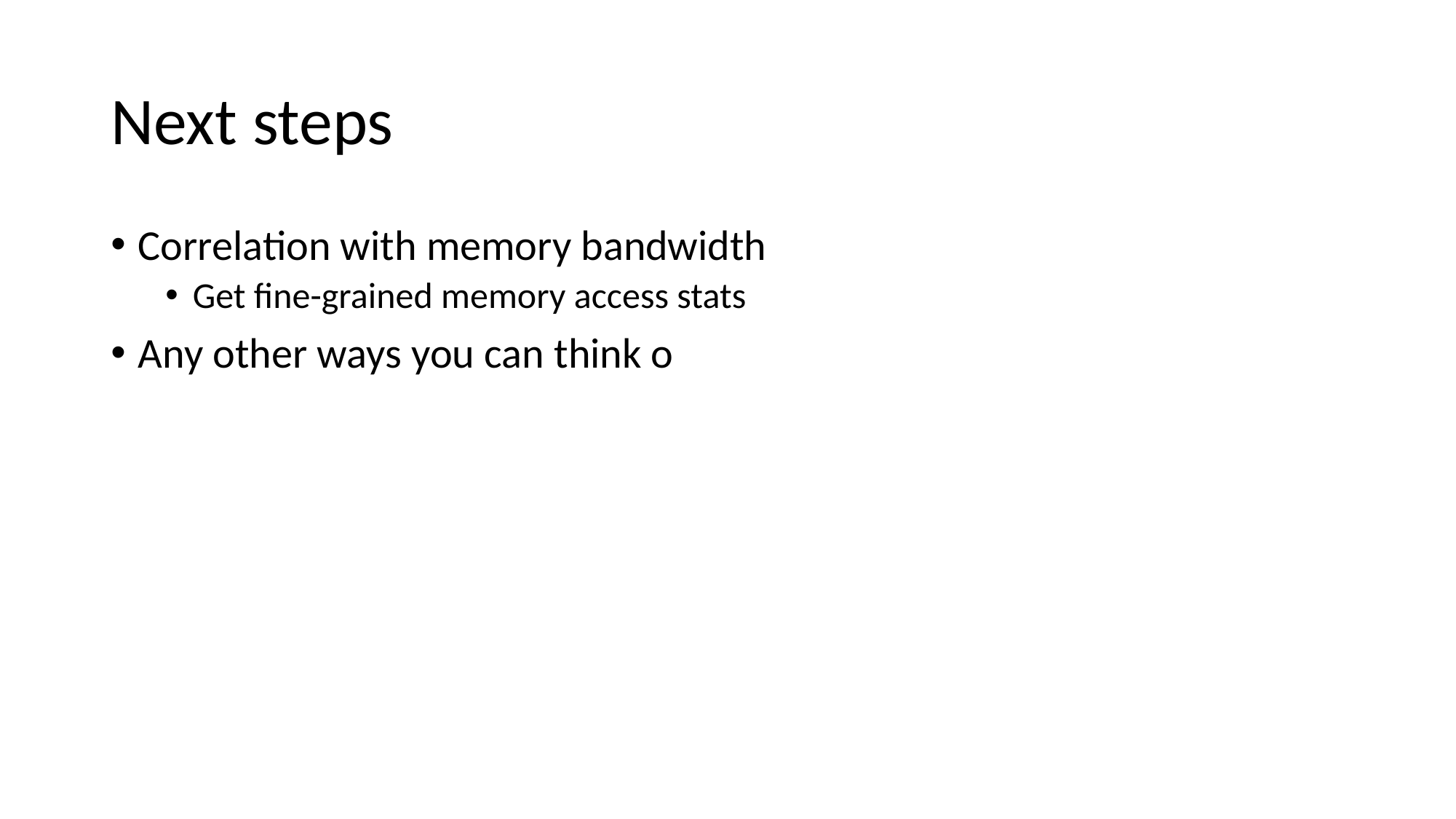

# Next steps
Correlation with memory bandwidth
Get fine-grained memory access stats
Any other ways you can think o